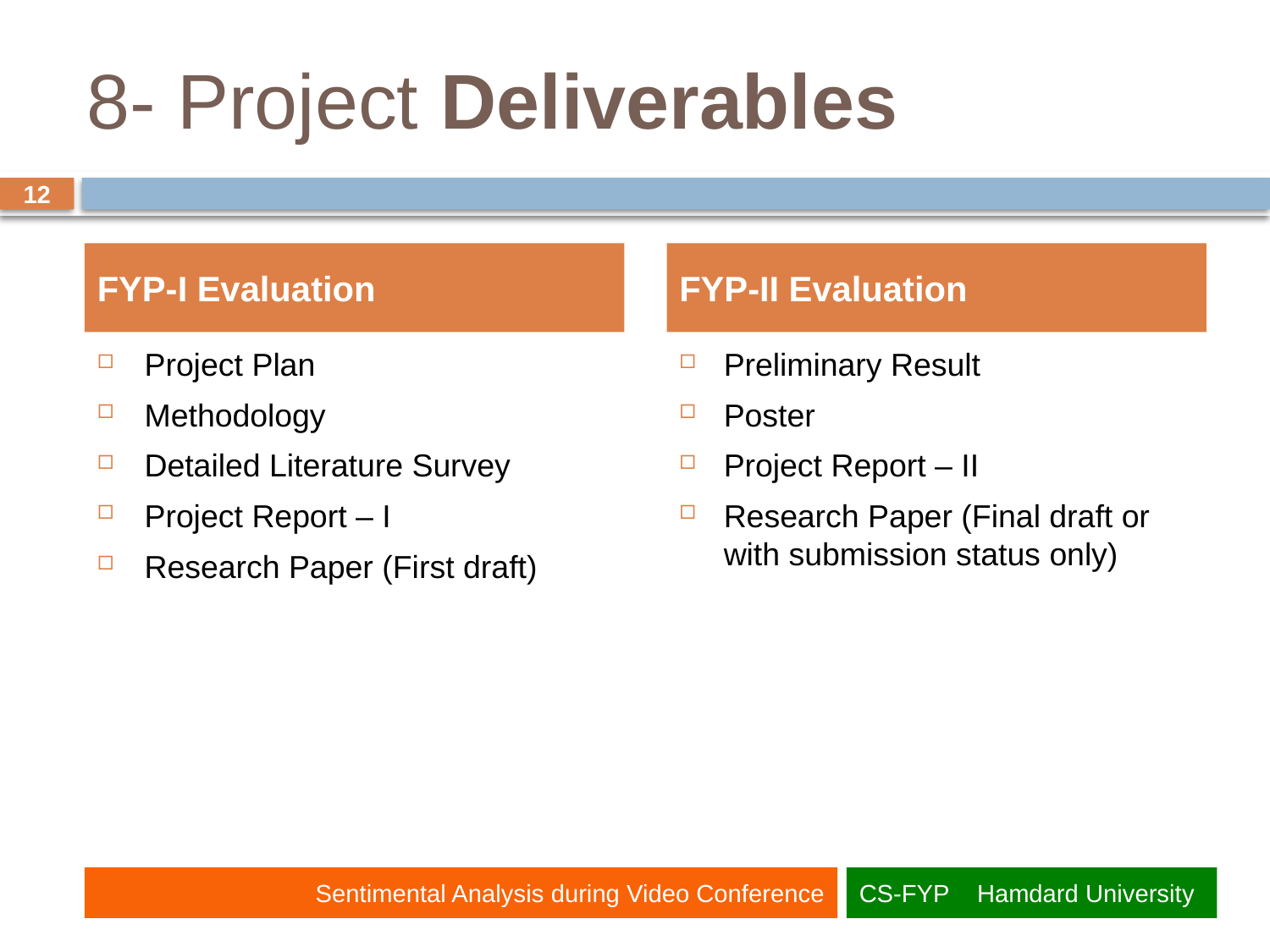

# 8- Project Deliverables
12
FYP-I Evaluation
FYP-II Evaluation
Project Plan
Methodology
Detailed Literature Survey
Project Report – I
Research Paper (First draft)

Preliminary Result
Poster
Project Report – II
Research Paper (Final draft or with submission status only)

Sentimental Analysis during Video Conference
CS-FYP    Hamdard University